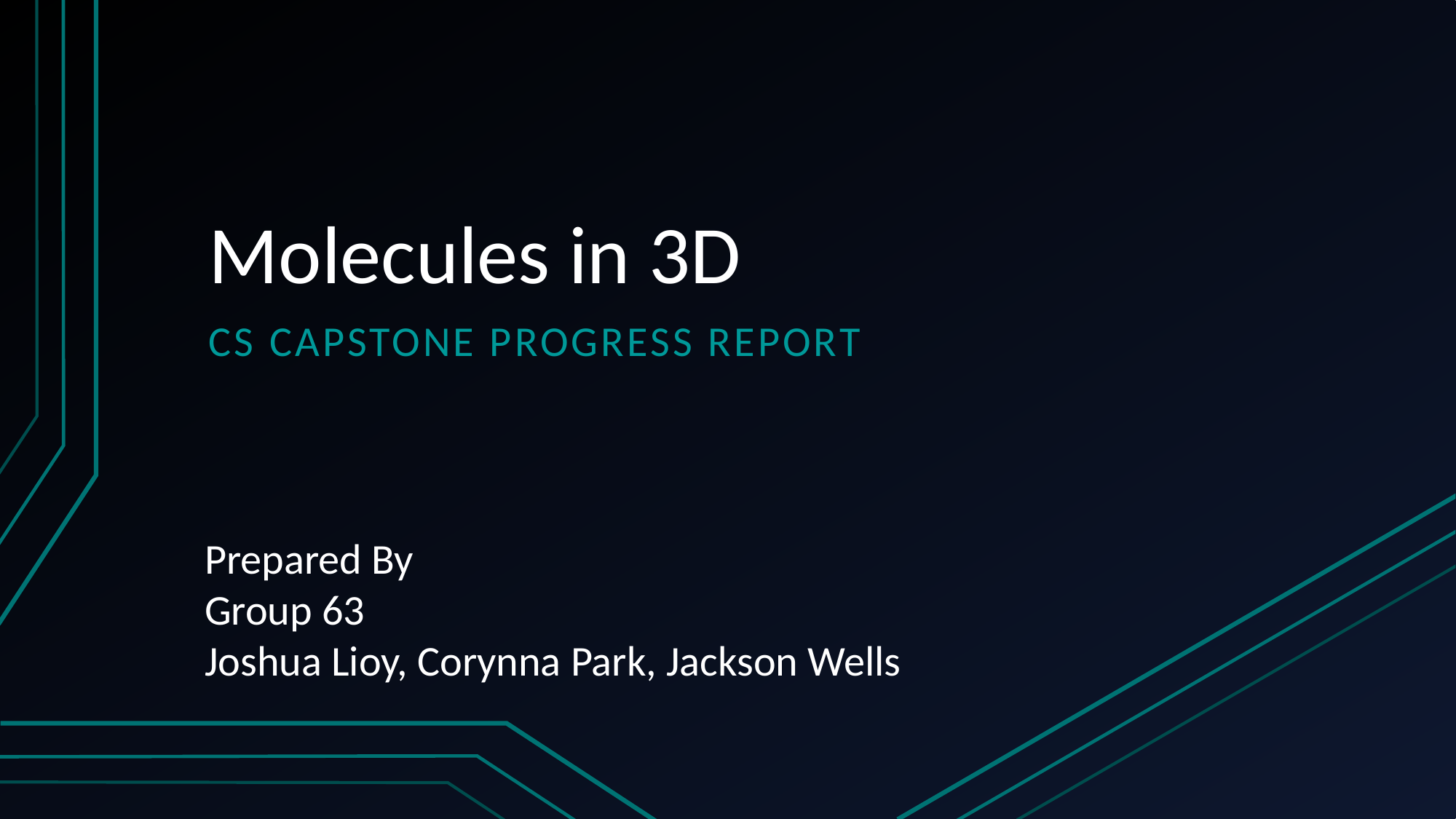

# Molecules in 3D
Cs Capstone Progress Report
Prepared By
Group 63
Joshua Lioy, Corynna Park, Jackson Wells